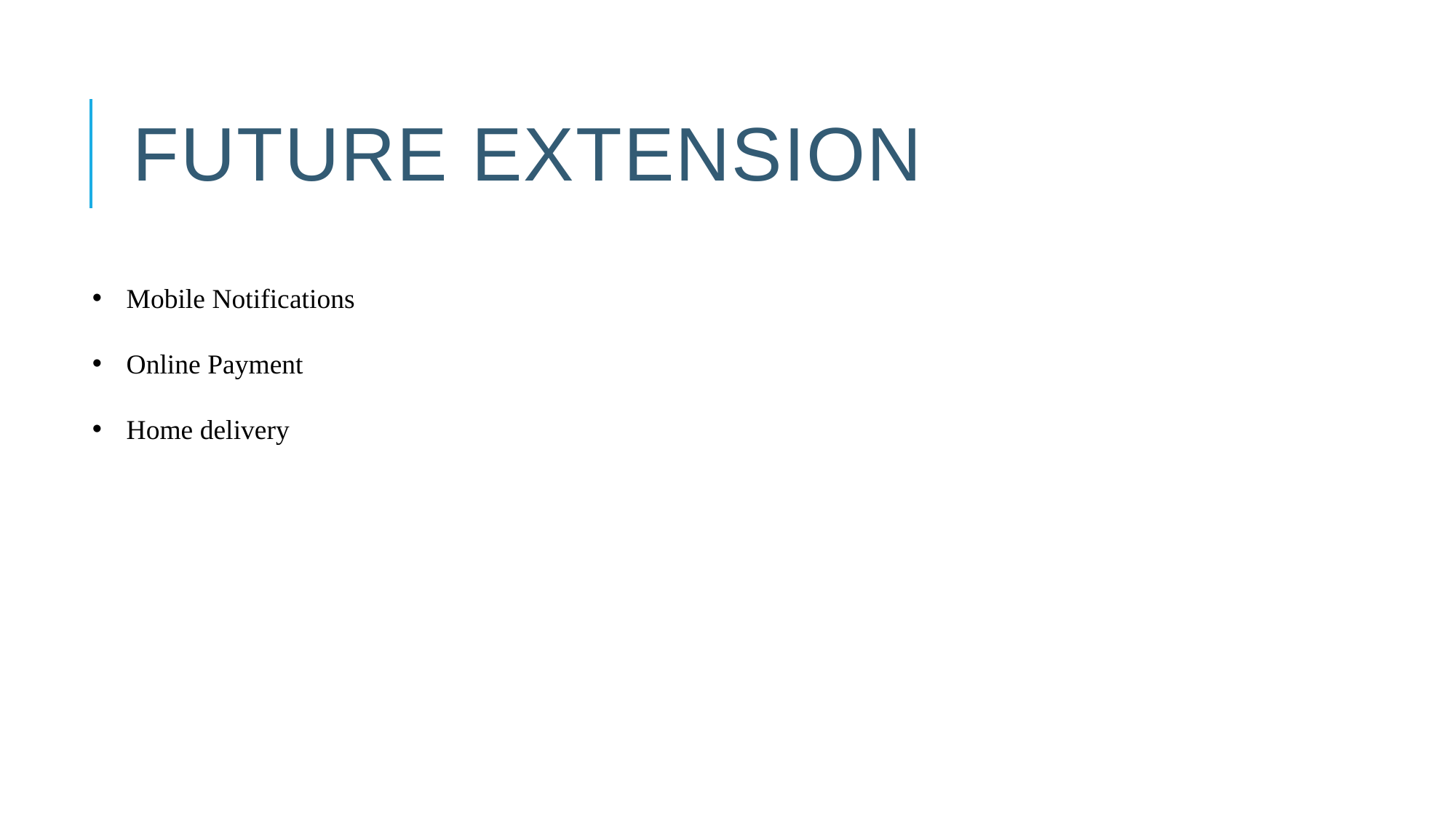

# Future Extension
Mobile Notifications

Online Payment

Home delivery